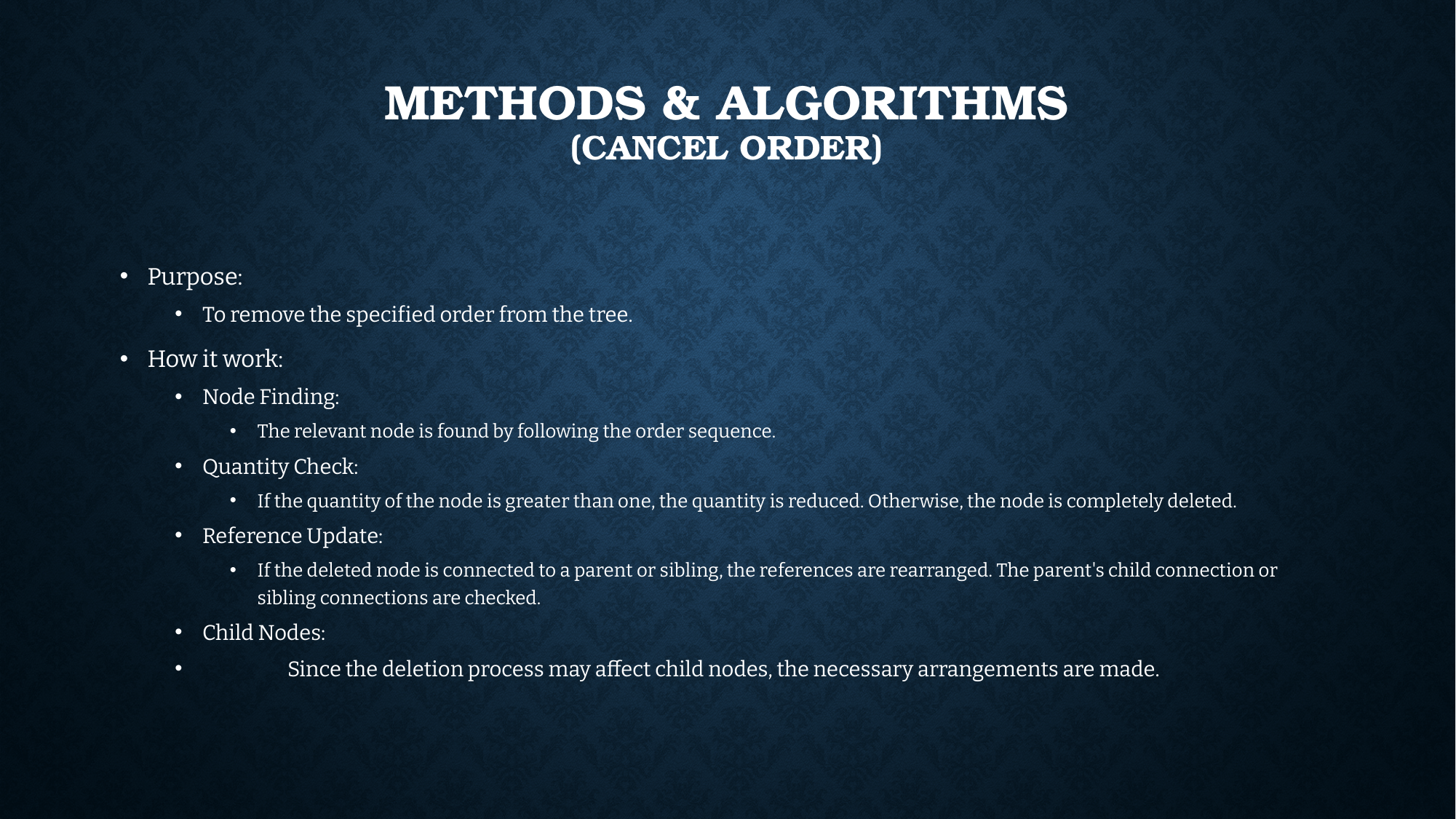

# Methods & algorithms (cancel order)
Purpose:
To remove the specified order from the tree.
How it work:
Node Finding:
The relevant node is found by following the order sequence.
Quantity Check:
If the quantity of the node is greater than one, the quantity is reduced. Otherwise, the node is completely deleted.
Reference Update:
If the deleted node is connected to a parent or sibling, the references are rearranged. The parent's child connection or sibling connections are checked.
Child Nodes:
 	Since the deletion process may affect child nodes, the necessary arrangements are made.